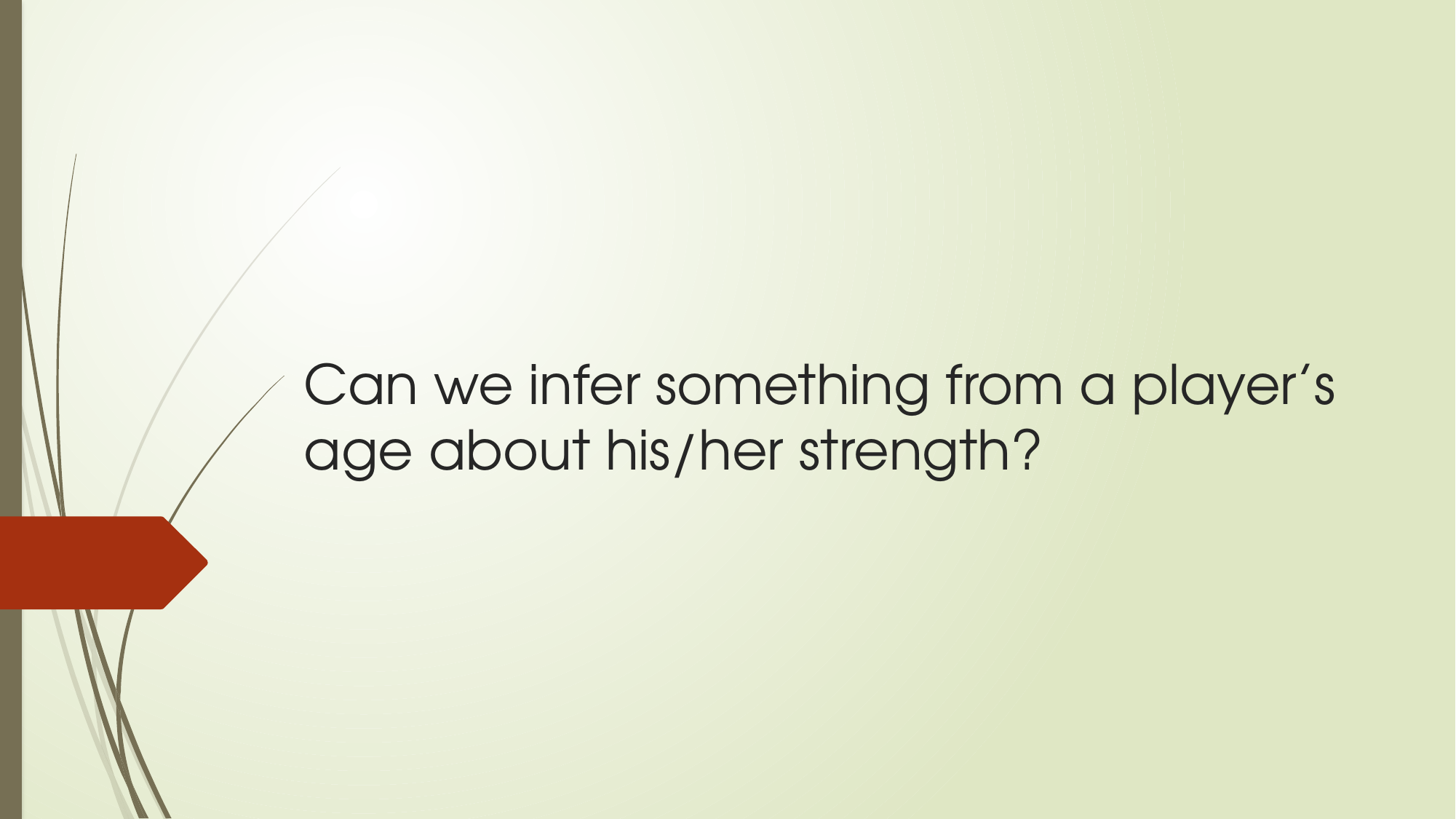

# Can we infer something from a player’s age about his/her strength?